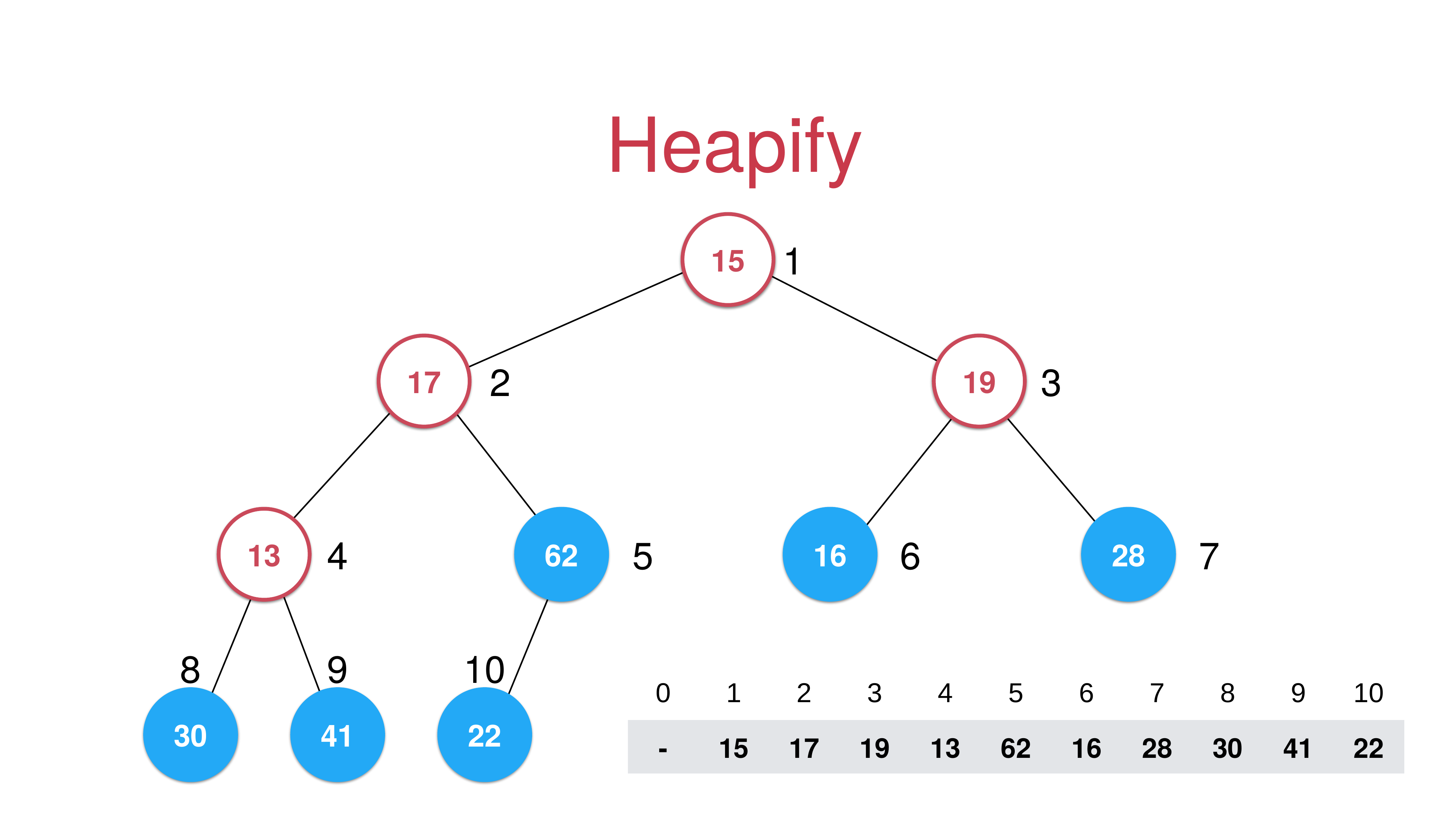

# Heapify
15
1

17
19
2
3

13
62
16
28
4
5
6
7

8
9
10
| 0 | 1 | 2 | 3 | 4 | 5 | 6 | 7 | 8 | 9 | 10 |
| --- | --- | --- | --- | --- | --- | --- | --- | --- | --- | --- |
| - | 15 | 17 | 19 | 13 | 62 | 16 | 28 | 30 | 41 | 22 |
30
41
22